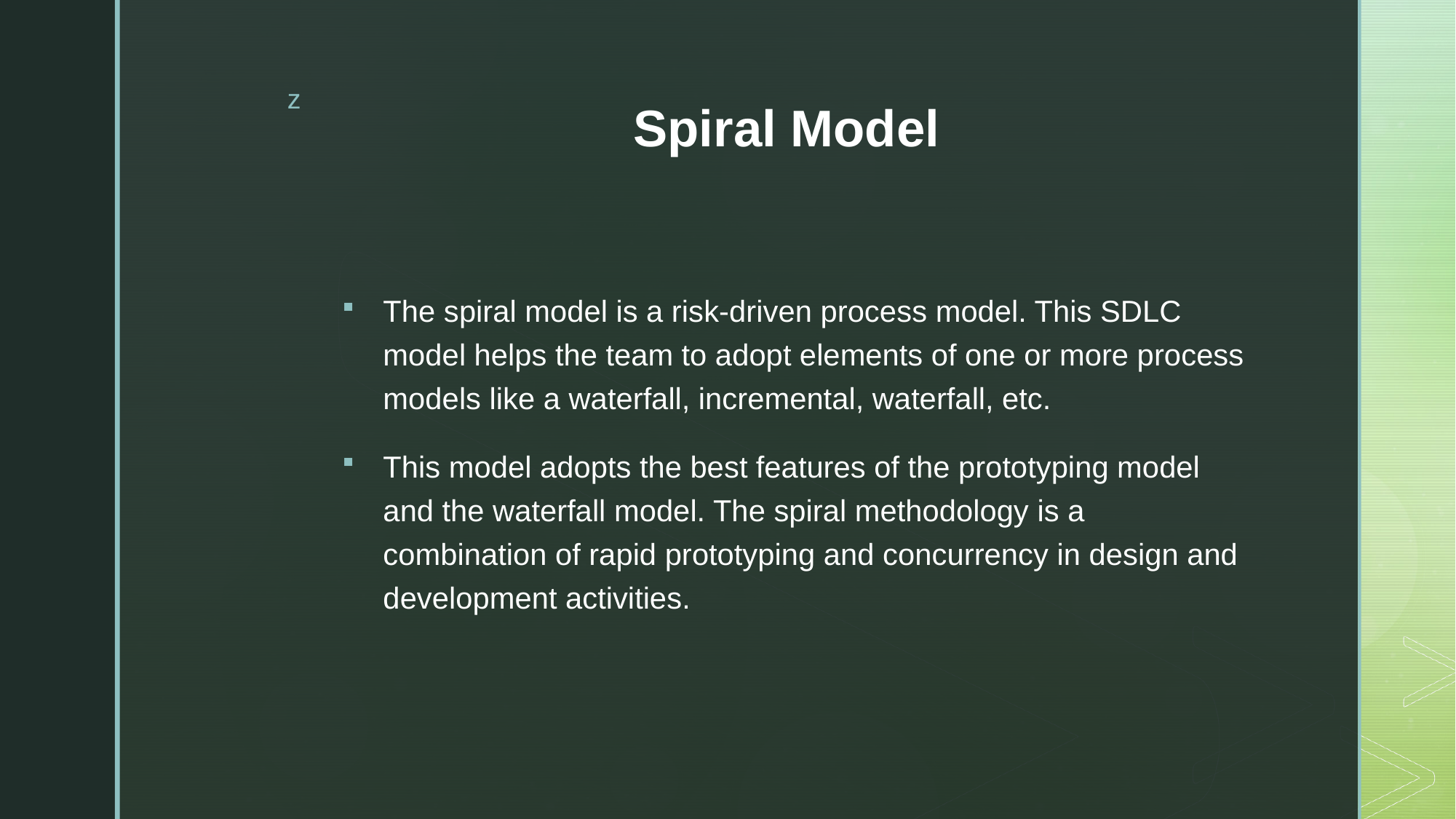

# Spiral Model
The spiral model is a risk-driven process model. This SDLC model helps the team to adopt elements of one or more process models like a waterfall, incremental, waterfall, etc.
This model adopts the best features of the prototyping model and the waterfall model. The spiral methodology is a combination of rapid prototyping and concurrency in design and development activities.